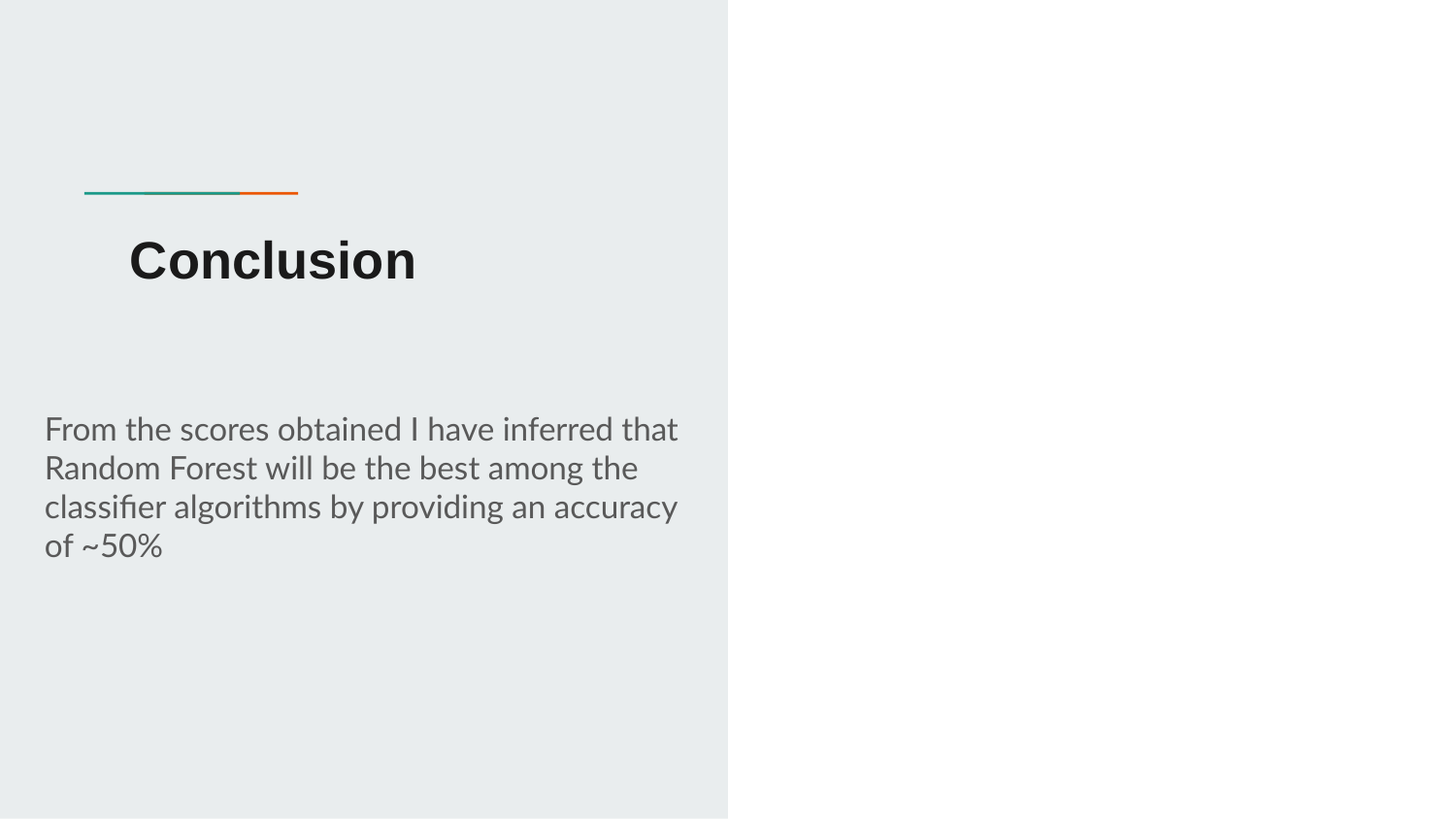

# Conclusion
From the scores obtained I have inferred that Random Forest will be the best among the classifier algorithms by providing an accuracy of ~50%